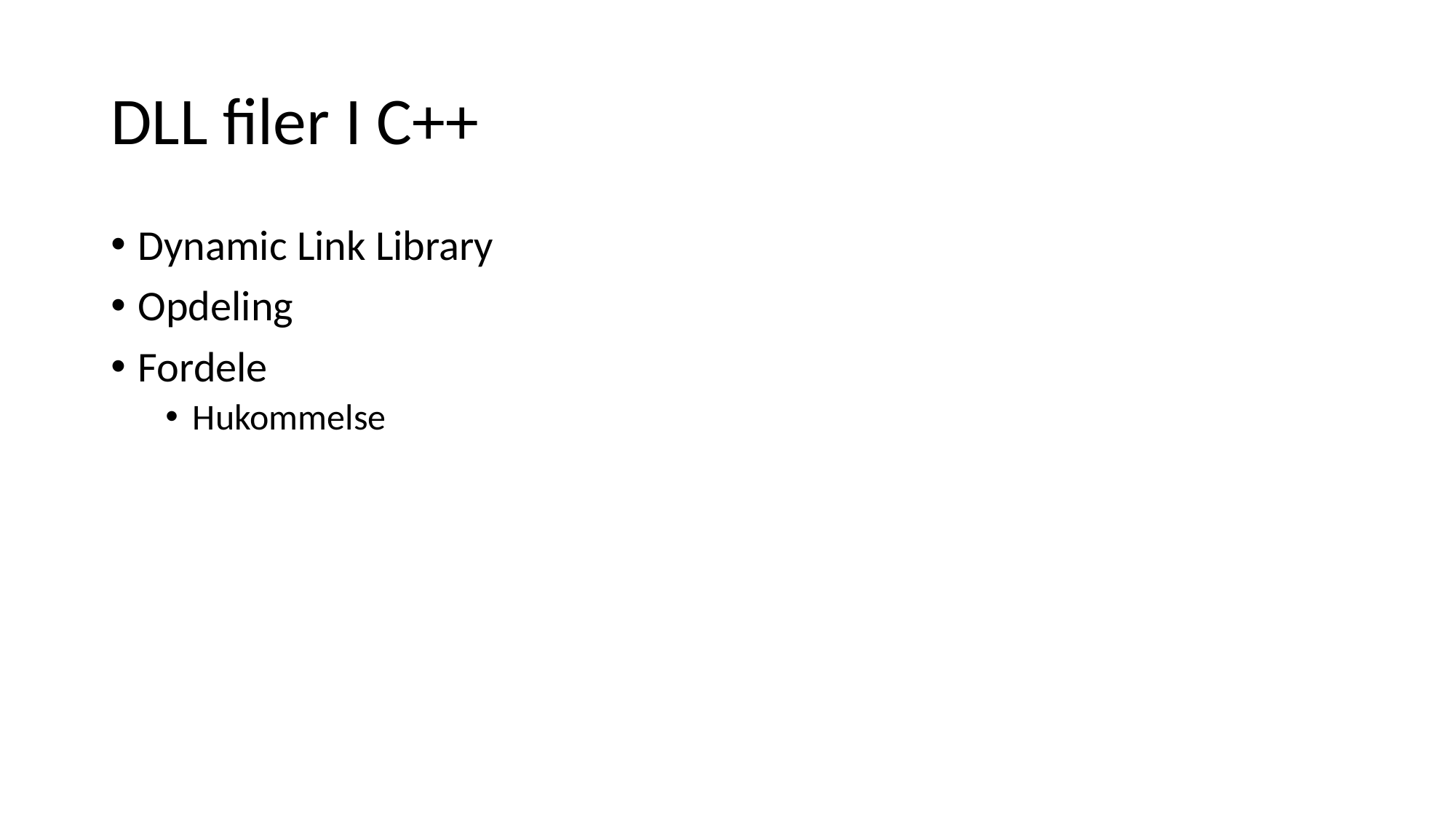

# DLL filer I C++
Dynamic Link Library
Opdeling
Fordele
Hukommelse